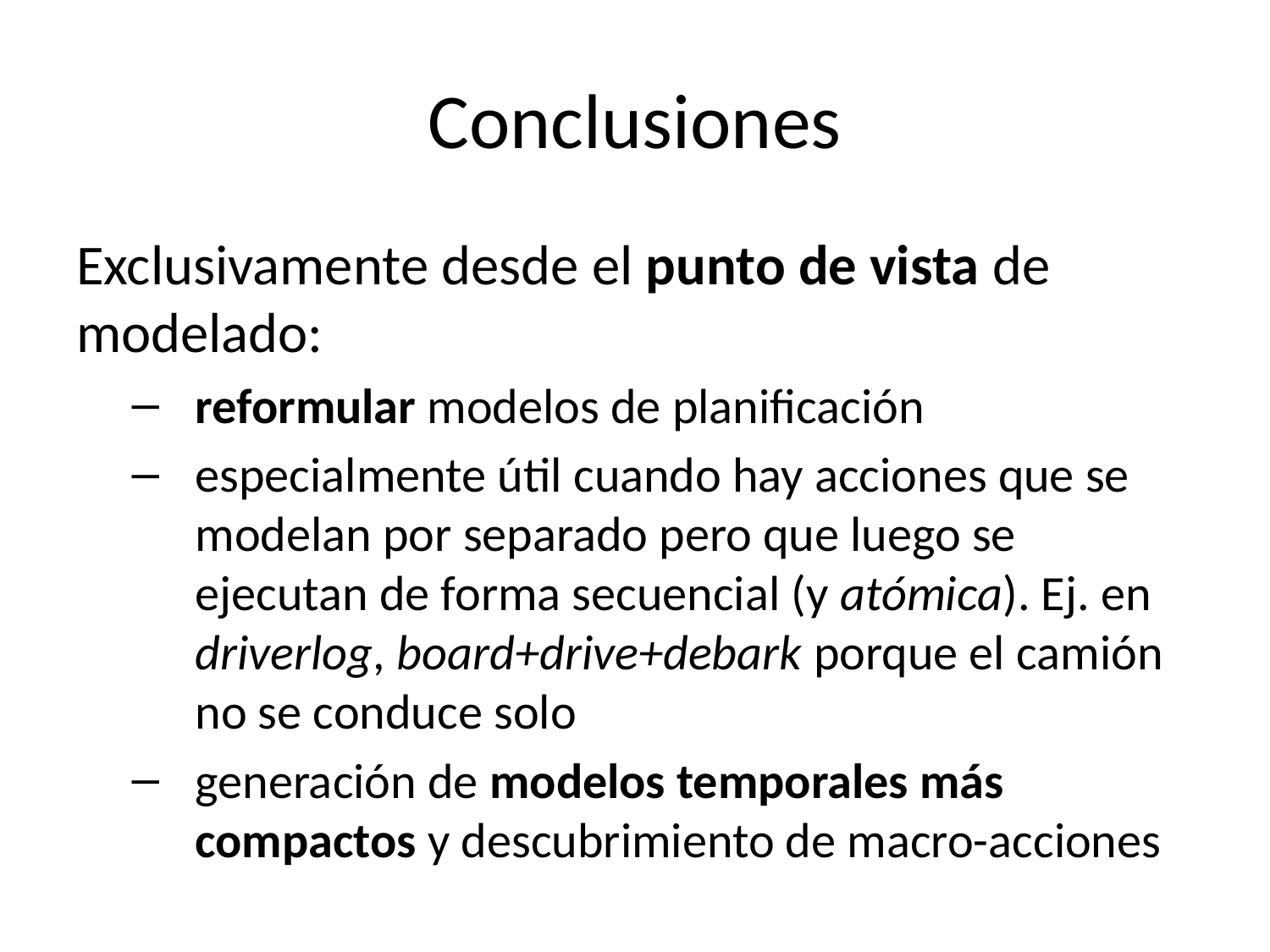

# Conclusiones
Exclusivamente desde el punto de vista de modelado:
reformular modelos de planificación
especialmente útil cuando hay acciones que se modelan por separado pero que luego se ejecutan de forma secuencial (y atómica). Ej. en driverlog, board+drive+debark porque el camión no se conduce solo
generación de modelos temporales más compactos y descubrimiento de macro-acciones